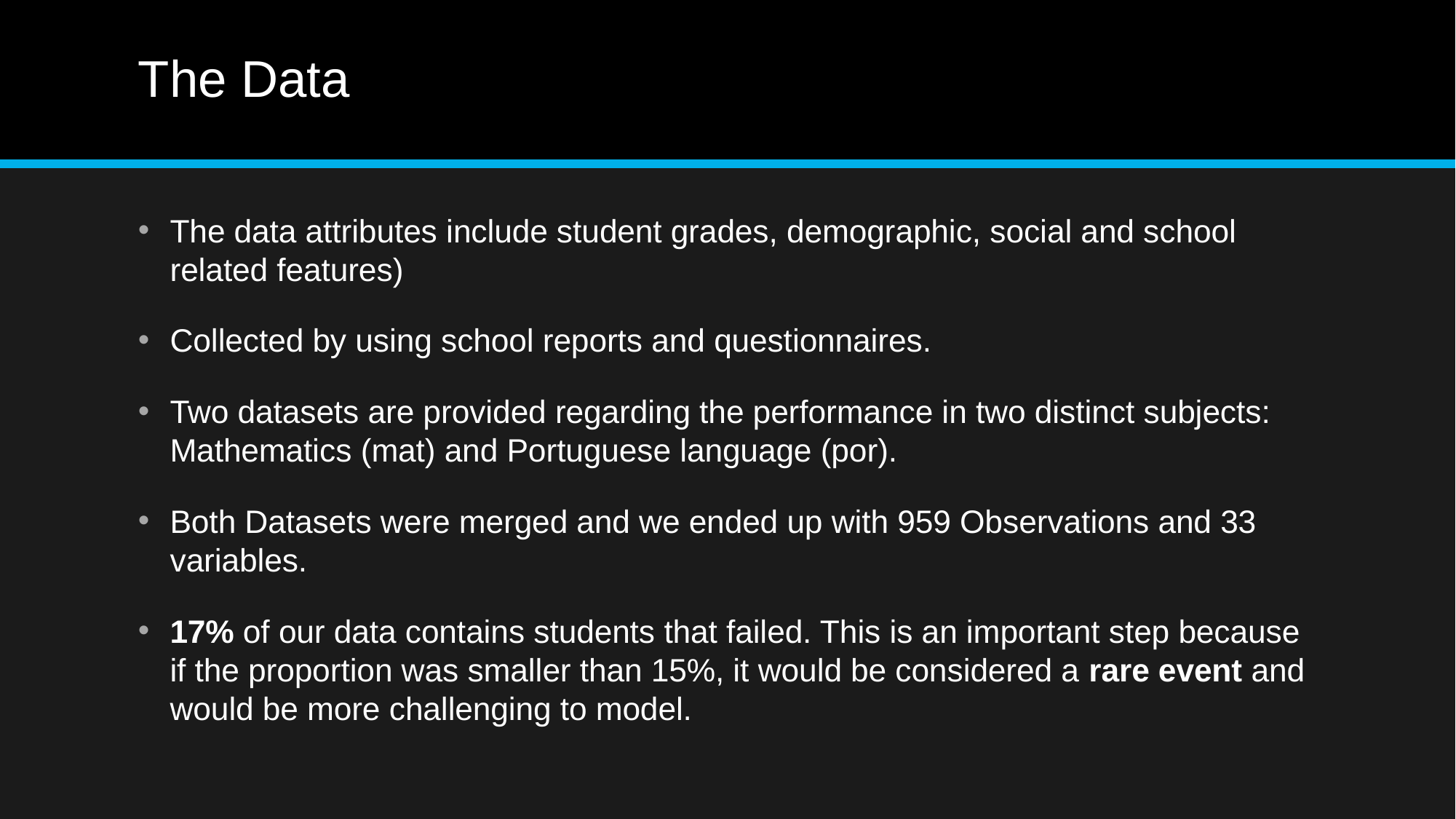

# The Data
The data attributes include student grades, demographic, social and school related features)
Collected by using school reports and questionnaires.
Two datasets are provided regarding the performance in two distinct subjects: Mathematics (mat) and Portuguese language (por).
Both Datasets were merged and we ended up with 959 Observations and 33 variables.
17% of our data contains students that failed. This is an important step because if the proportion was smaller than 15%, it would be considered a rare event and would be more challenging to model.